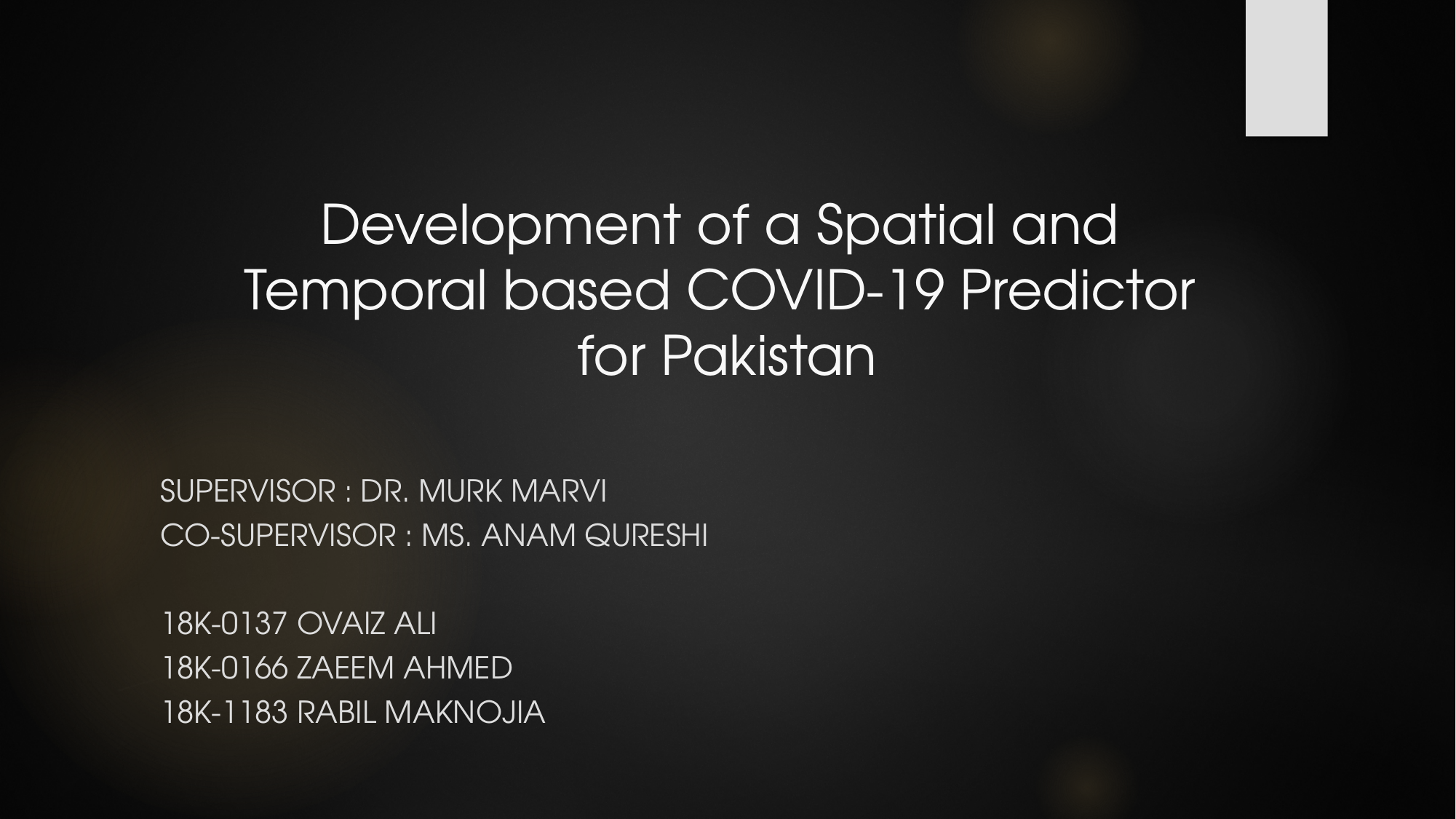

# Development of a Spatial and Temporal based COVID-19 Predictor for Pakistan
SUPERVISOR : DR. MURK MARVI
CO-SUPERVISOR : MS. ANAM QURESHI

18K-0137 OVAIZ ALI
18K-0166 ZAEEM AHMED
18K-1183 RABIL MAKNOJIA